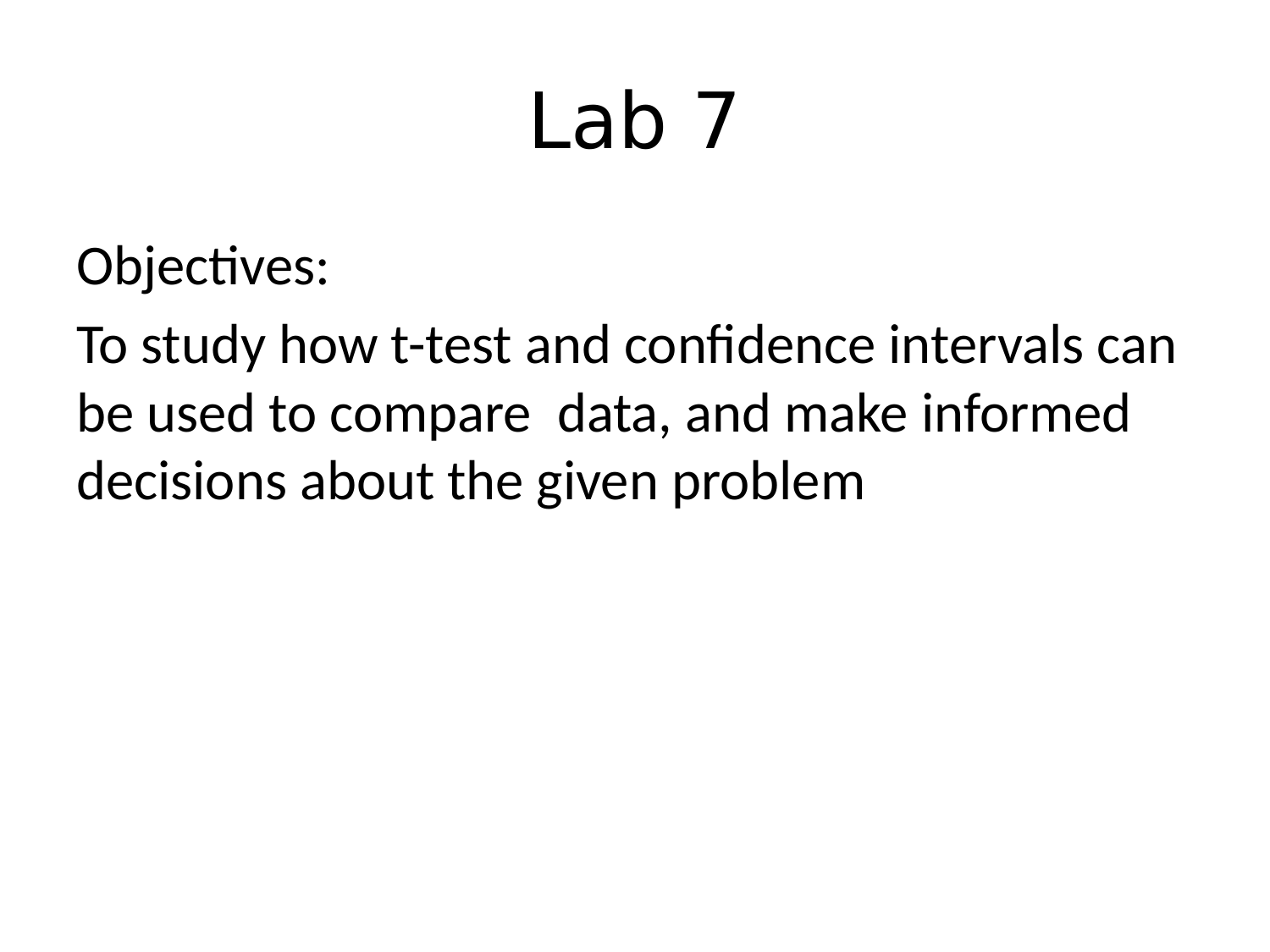

# Lab 7
Objectives:
To study how t-test and confidence intervals can be used to compare  data, and make informed decisions about the given problem